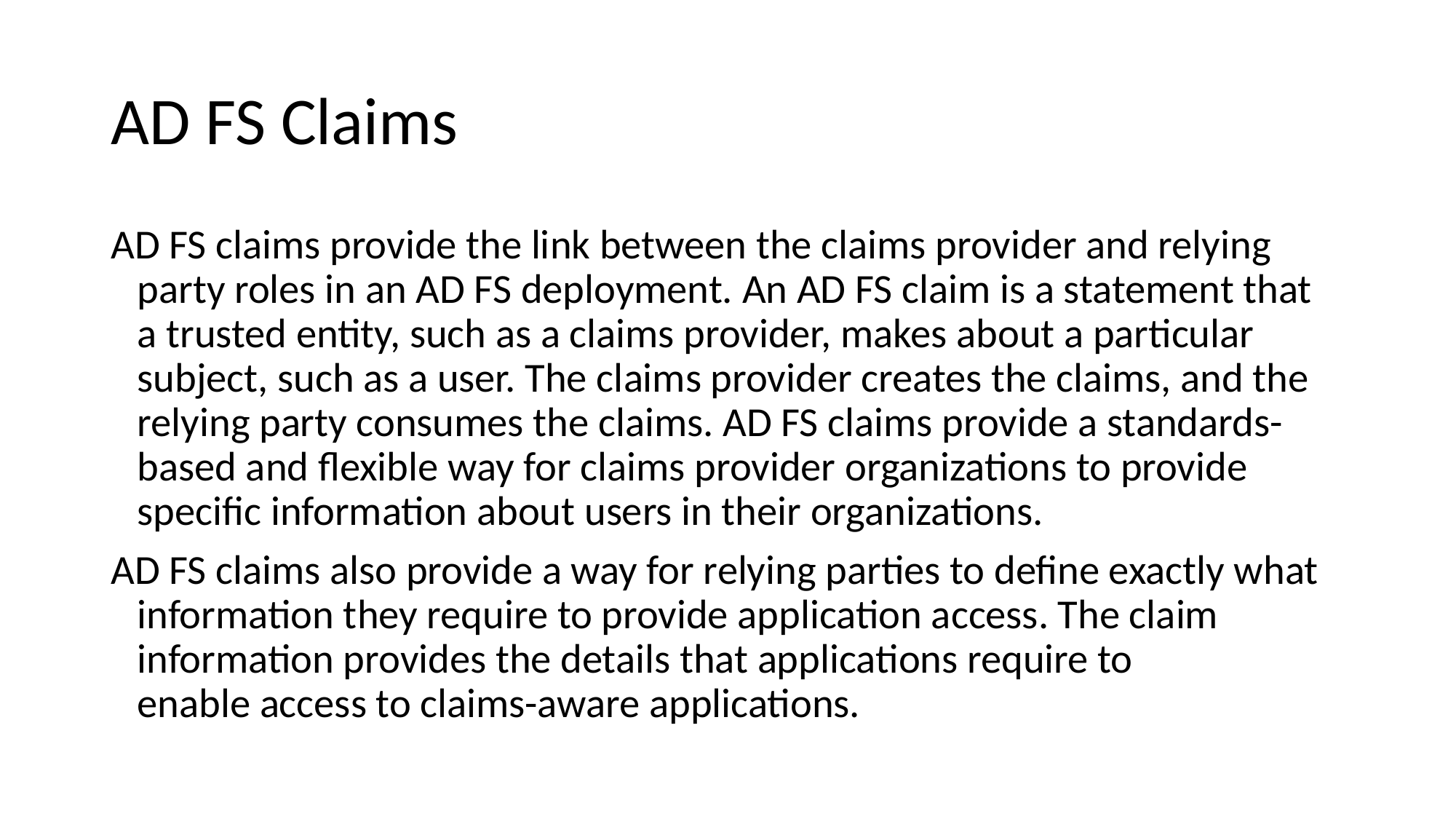

# AD FS Claims
AD FS claims provide the link between the claims provider and relying party roles in an AD FS deployment. An AD FS claim is a statement that a trusted entity, such as a claims provider, makes about a particular subject, such as a user. The claims provider creates the claims, and the relying party consumes the claims. AD FS claims provide a standards-based and flexible way for claims provider organizations to provide specific information about users in their organizations.
AD FS claims also provide a way for relying parties to define exactly what information they require to provide application access. The claim information provides the details that applications require to enable access to claims-aware applications.